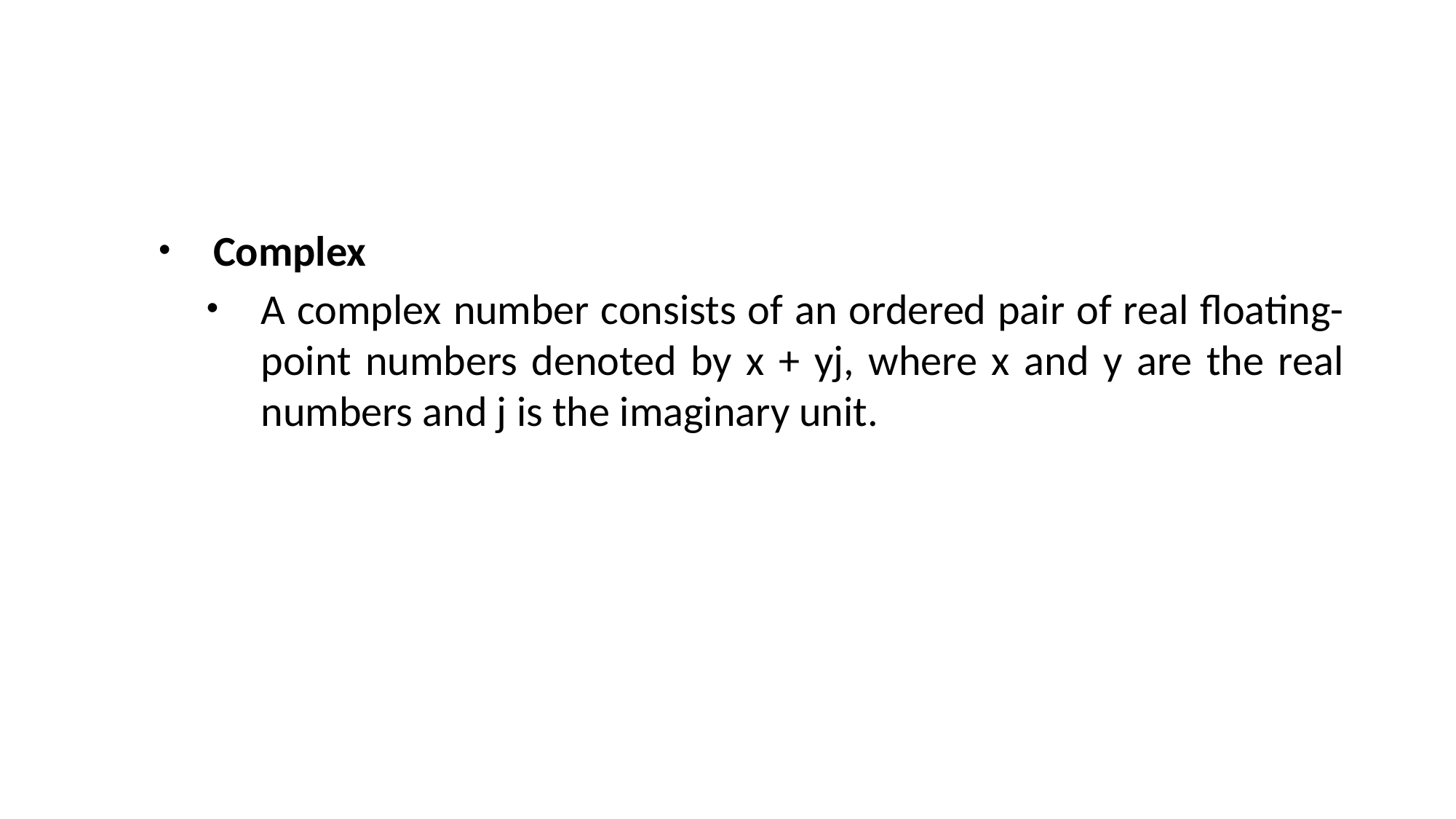

#
Complex
A complex number consists of an ordered pair of real floating-point numbers denoted by x + yj, where x and y are the real numbers and j is the imaginary unit.